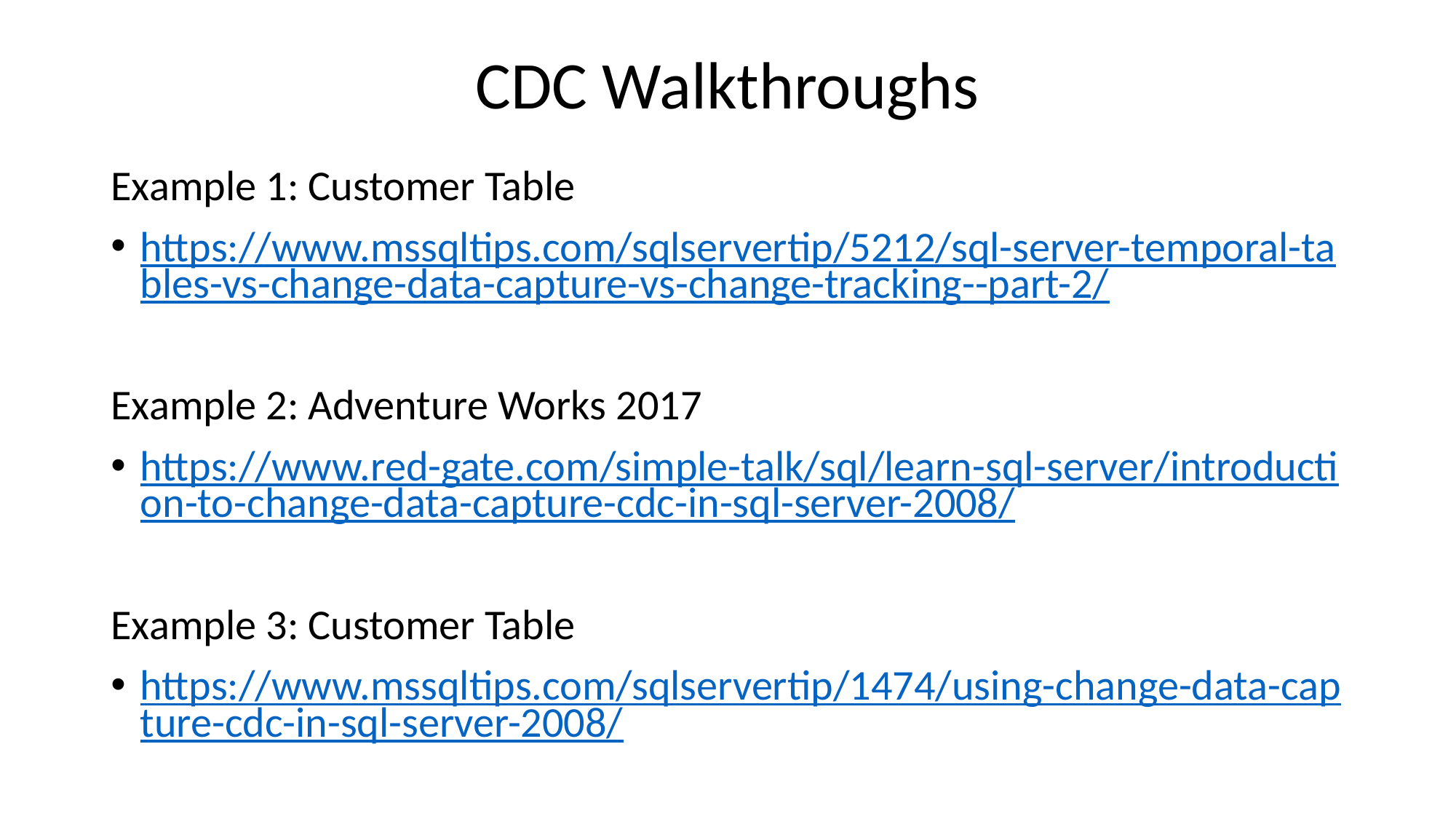

# CDC Walkthroughs
Example 1: Customer Table
https://www.mssqltips.com/sqlservertip/5212/sql-server-temporal-tables-vs-change-data-capture-vs-change-tracking--part-2/

Example 2: Adventure Works 2017
https://www.red-gate.com/simple-talk/sql/learn-sql-server/introduction-to-change-data-capture-cdc-in-sql-server-2008/

Example 3: Customer Table
https://www.mssqltips.com/sqlservertip/1474/using-change-data-capture-cdc-in-sql-server-2008/